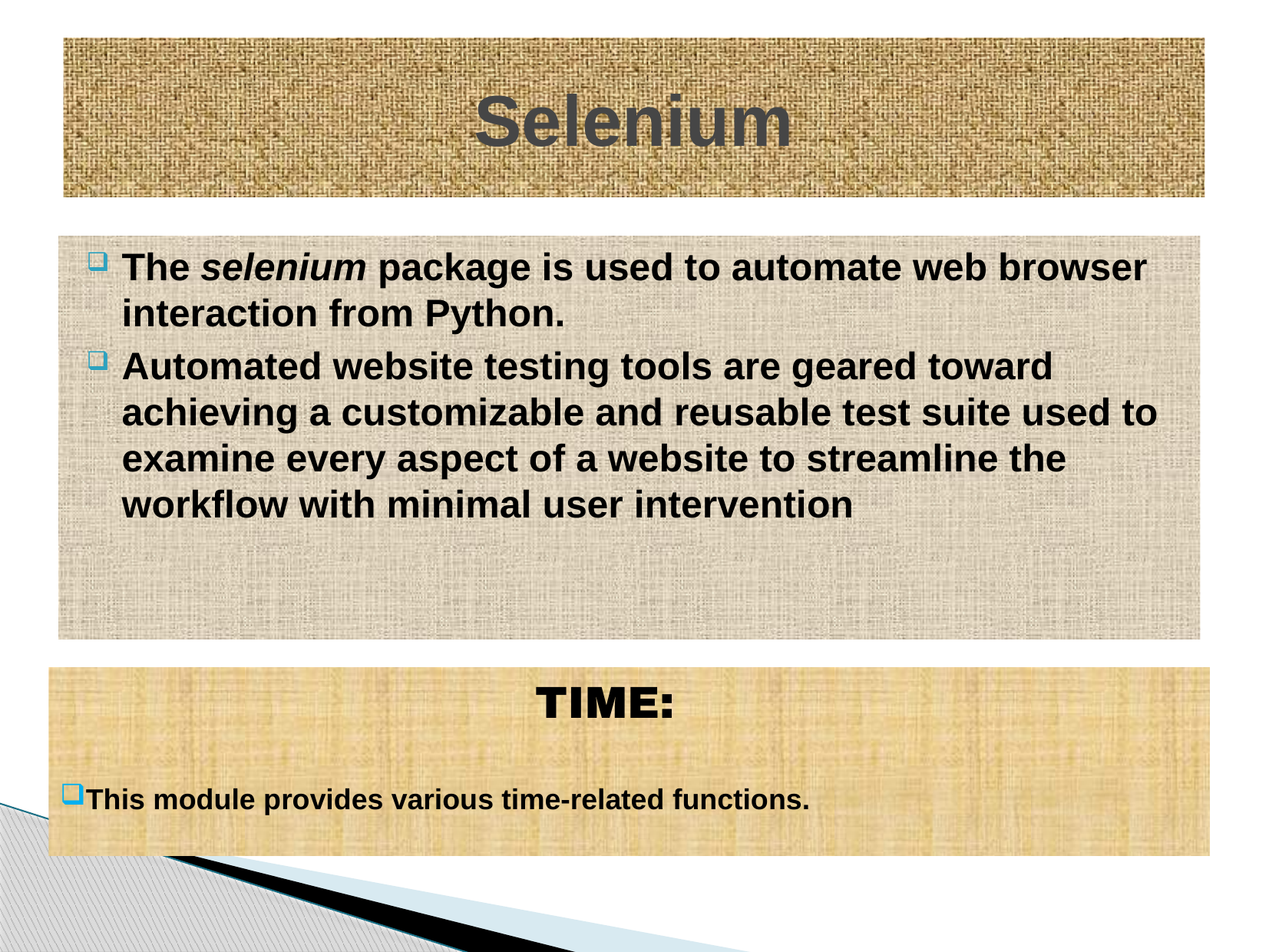

# Selenium
The selenium package is used to automate web browser interaction from Python.
Automated website testing tools are geared toward achieving a customizable and reusable test suite used to examine every aspect of a website to streamline the workflow with minimal user intervention
                                                           TIME:

This module provides various time-related functions.